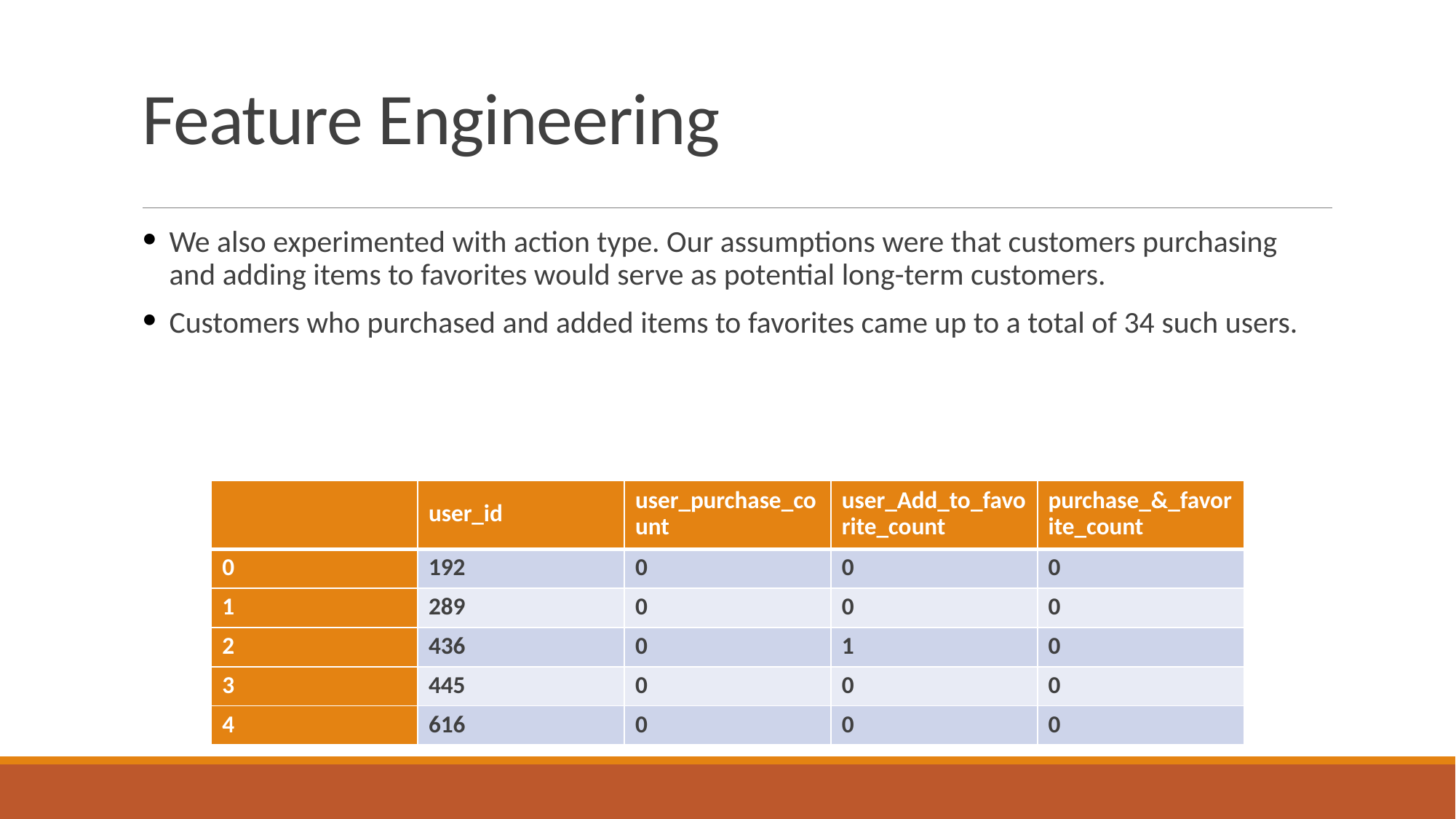

# Feature Engineering
We also experimented with action type. Our assumptions were that customers purchasing and adding items to favorites would serve as potential long-term customers.
Customers who purchased and added items to favorites came up to a total of 34 such users.

|  | user\_id | user\_purchase\_count | user\_Add\_to\_favorite\_count | purchase\_&\_favorite\_count |
| --- | --- | --- | --- | --- |
| 0 | 192 | 0 | 0 | 0 |
| 1 | 289 | 0 | 0 | 0 |
| 2 | 436 | 0 | 1 | 0 |
| 3 | 445 | 0 | 0 | 0 |
| 4 | 616 | 0 | 0 | 0 |